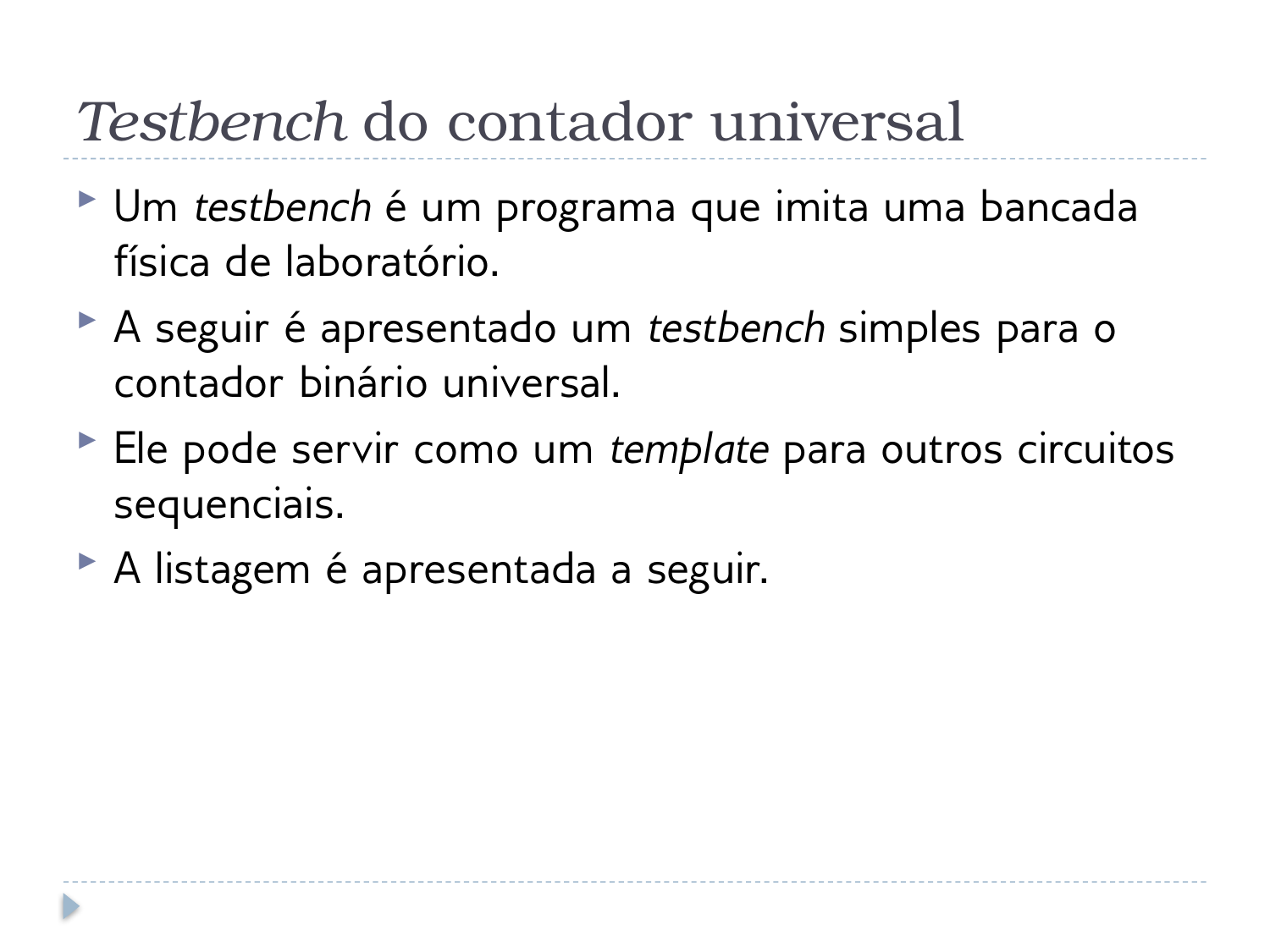

# Testbench do contador universal
Um testbench é um programa que imita uma bancada física de laboratório.
A seguir é apresentado um testbench simples para o contador binário universal.
Ele pode servir como um template para outros circuitos sequenciais.
A listagem é apresentada a seguir.